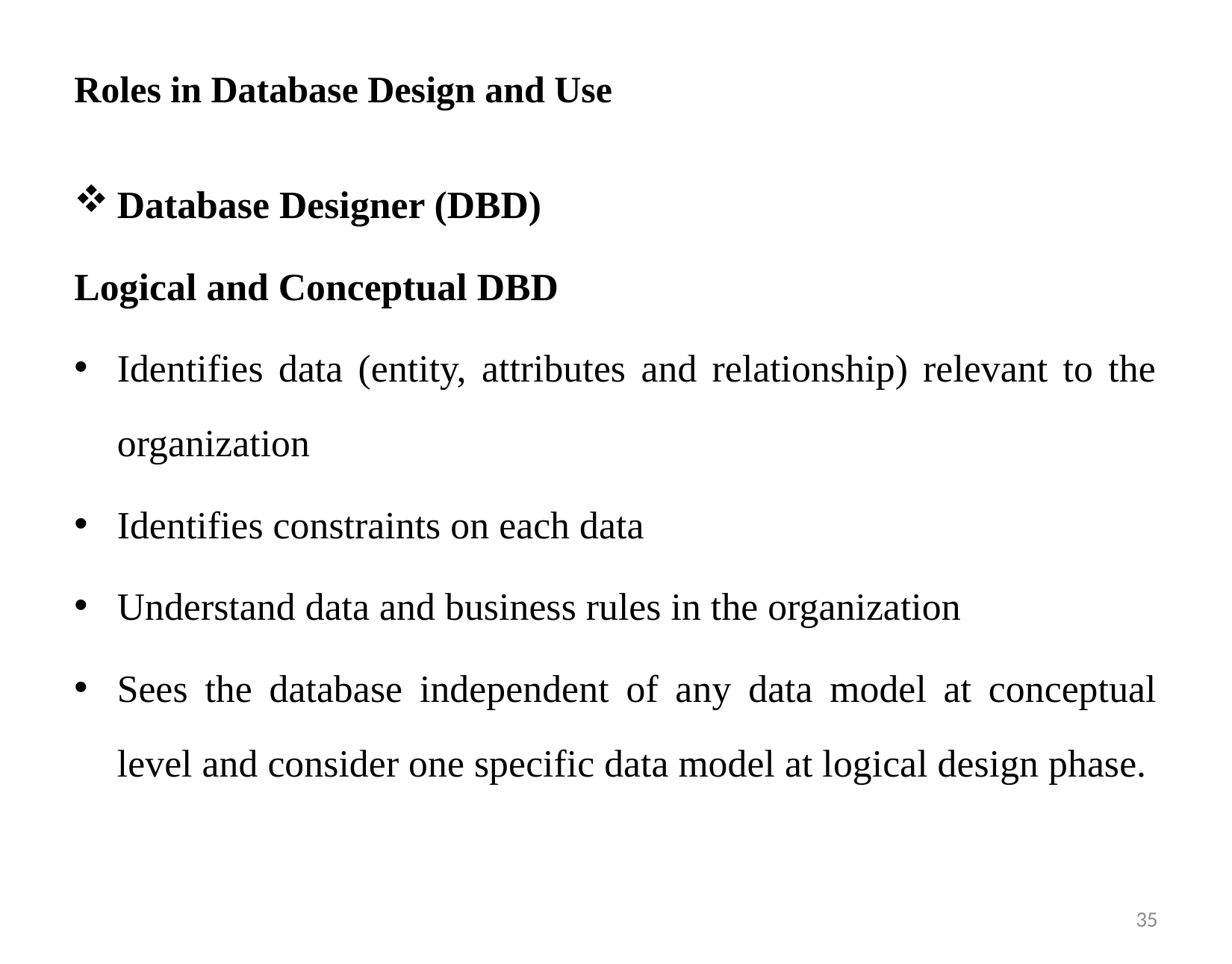

# Roles in Database Design and Use
Database Designer (DBD)
Logical and Conceptual DBD
Identifies data (entity, attributes and relationship) relevant to the organization
Identifies constraints on each data
Understand data and business rules in the organization
Sees the database independent of any data model at conceptual level and consider one specific data model at logical design phase.

35